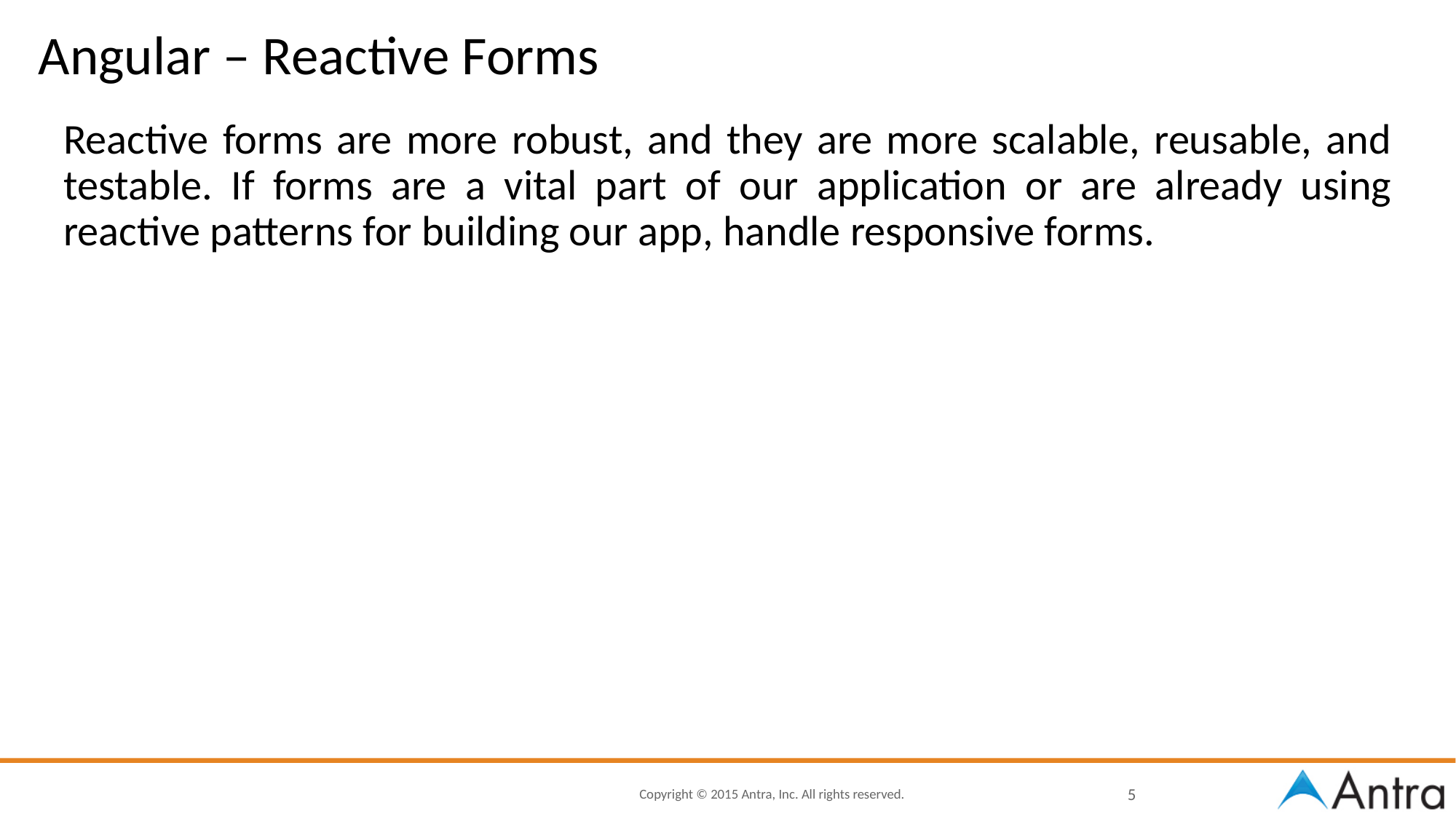

# Angular – Reactive Forms
Reactive forms are more robust, and they are more scalable, reusable, and testable. If forms are a vital part of our application or are already using reactive patterns for building our app, handle responsive forms.
5